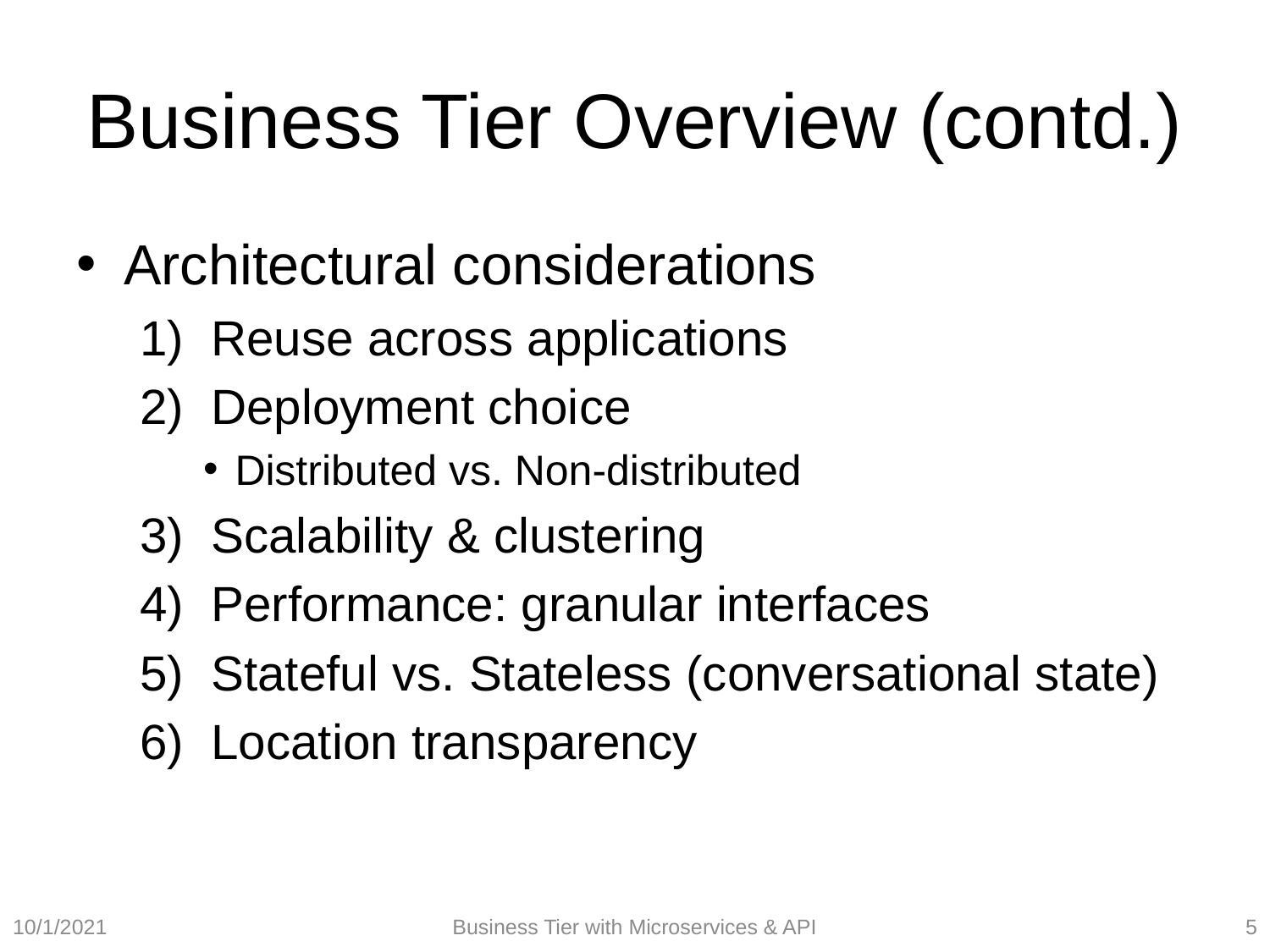

# Business Tier Overview (contd.)
Architectural considerations
Reuse across applications
Deployment choice
Distributed vs. Non-distributed
Scalability & clustering
Performance: granular interfaces
Stateful vs. Stateless (conversational state)
Location transparency

10/1/2021
Business Tier with Microservices & API
5